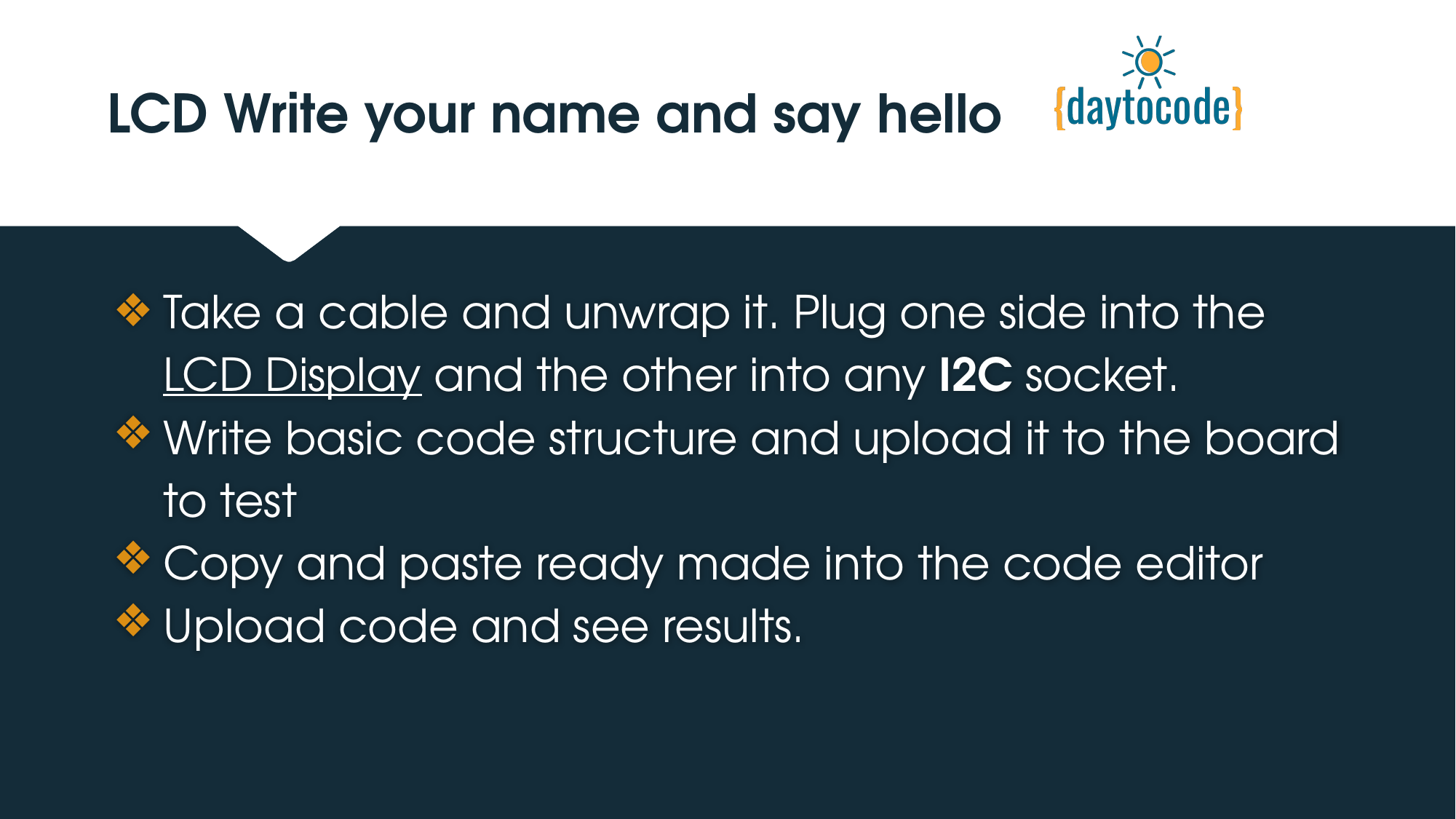

# LCD Write your name and say hello
Take a cable and unwrap it. Plug one side into the LCD Display and the other into any I2C socket.
Write basic code structure and upload it to the board to test
Copy and paste ready made into the code editor
Upload code and see results.